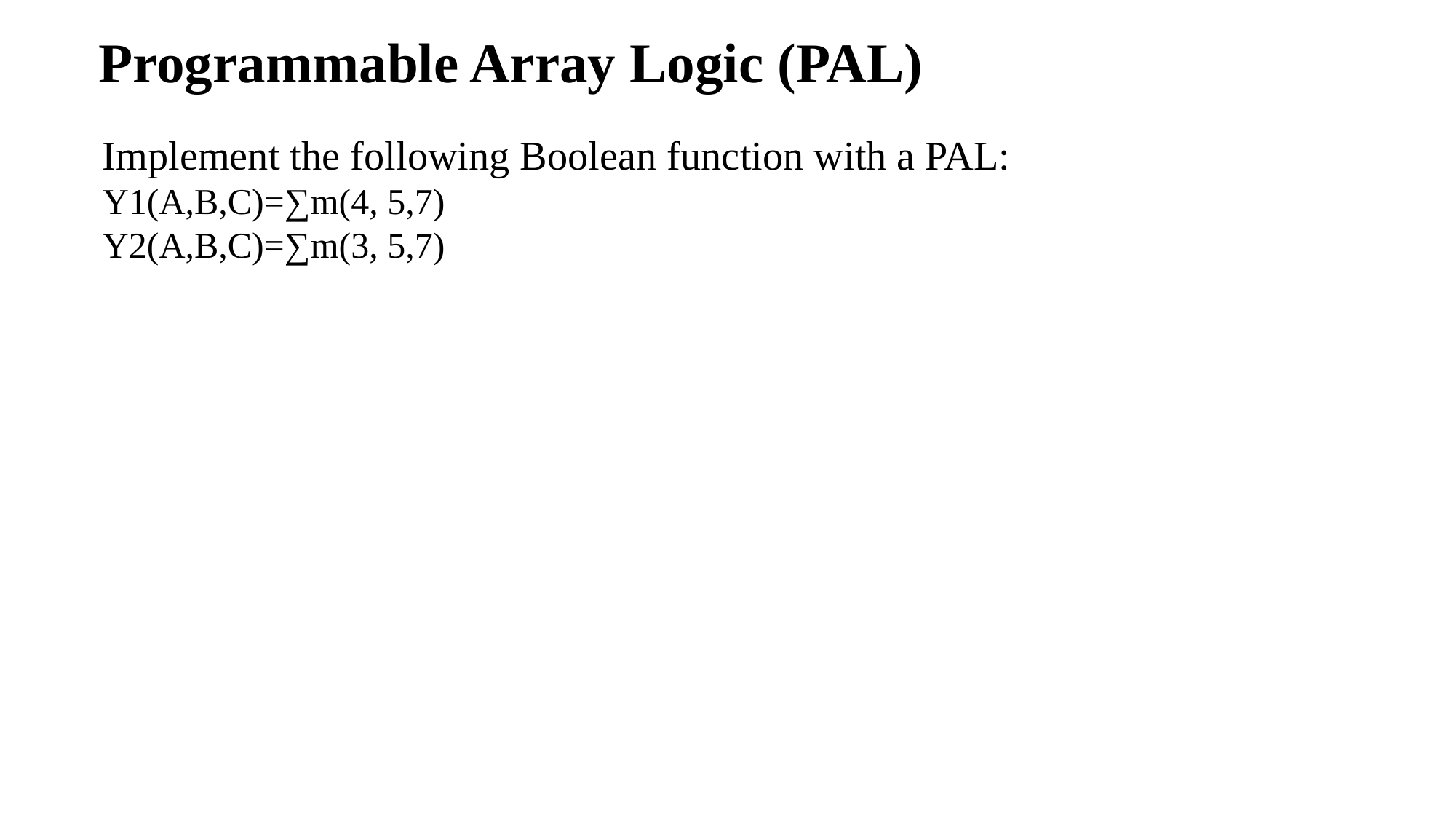

Programmable Array Logic (PAL)
Implement the following Boolean function with a PAL:
Y1(A,B,C)=∑m(4, 5,7)
Y2(A,B,C)=∑m(3, 5,7)